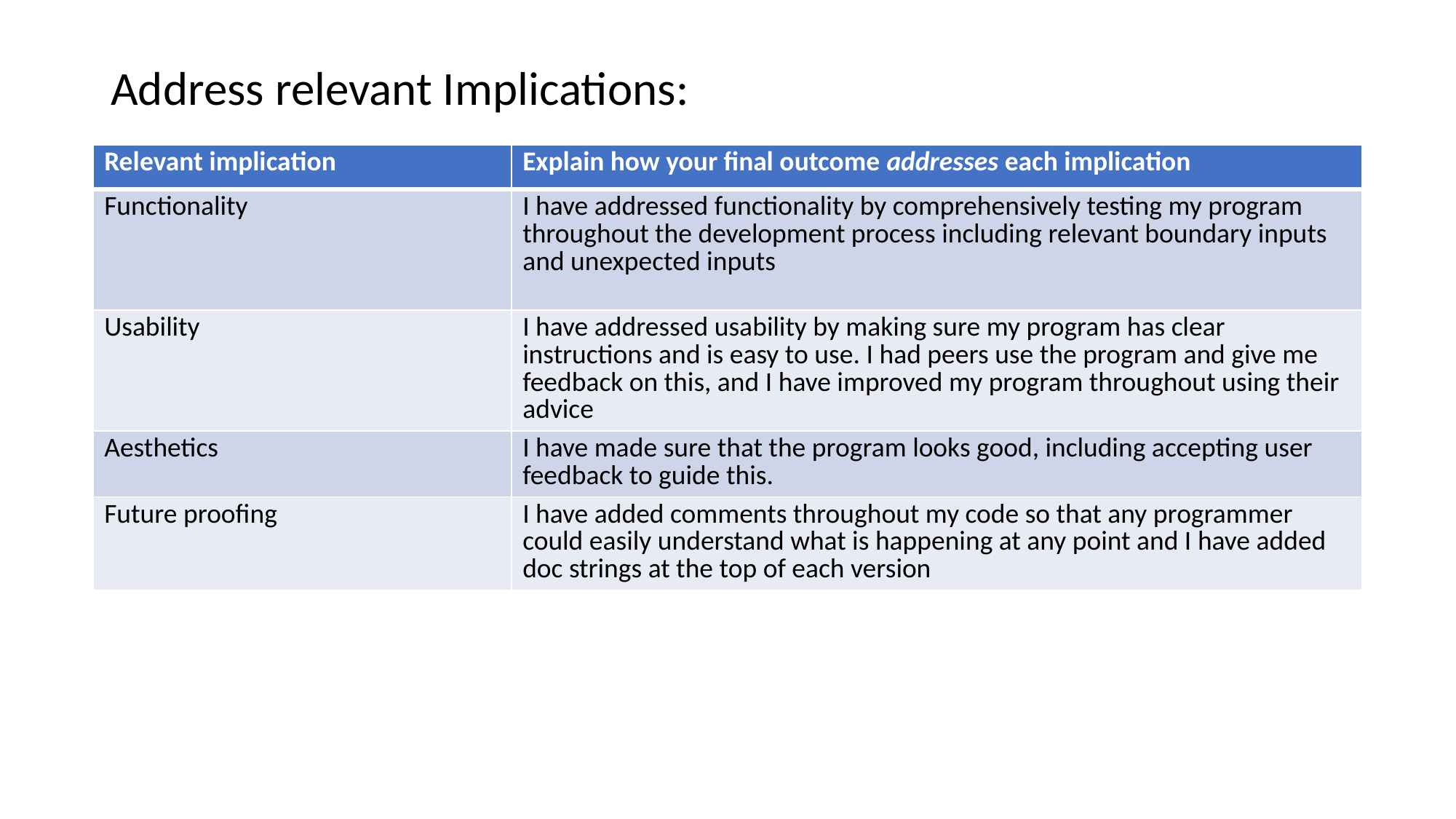

# Address relevant Implications:
| Relevant implication | Explain how your final outcome addresses each implication |
| --- | --- |
| Functionality | I have addressed functionality by comprehensively testing my program throughout the development process including relevant boundary inputs and unexpected inputs |
| Usability | I have addressed usability by making sure my program has clear instructions and is easy to use. I had peers use the program and give me feedback on this, and I have improved my program throughout using their advice |
| Aesthetics | I have made sure that the program looks good, including accepting user feedback to guide this. |
| Future proofing | I have added comments throughout my code so that any programmer could easily understand what is happening at any point and I have added doc strings at the top of each version |